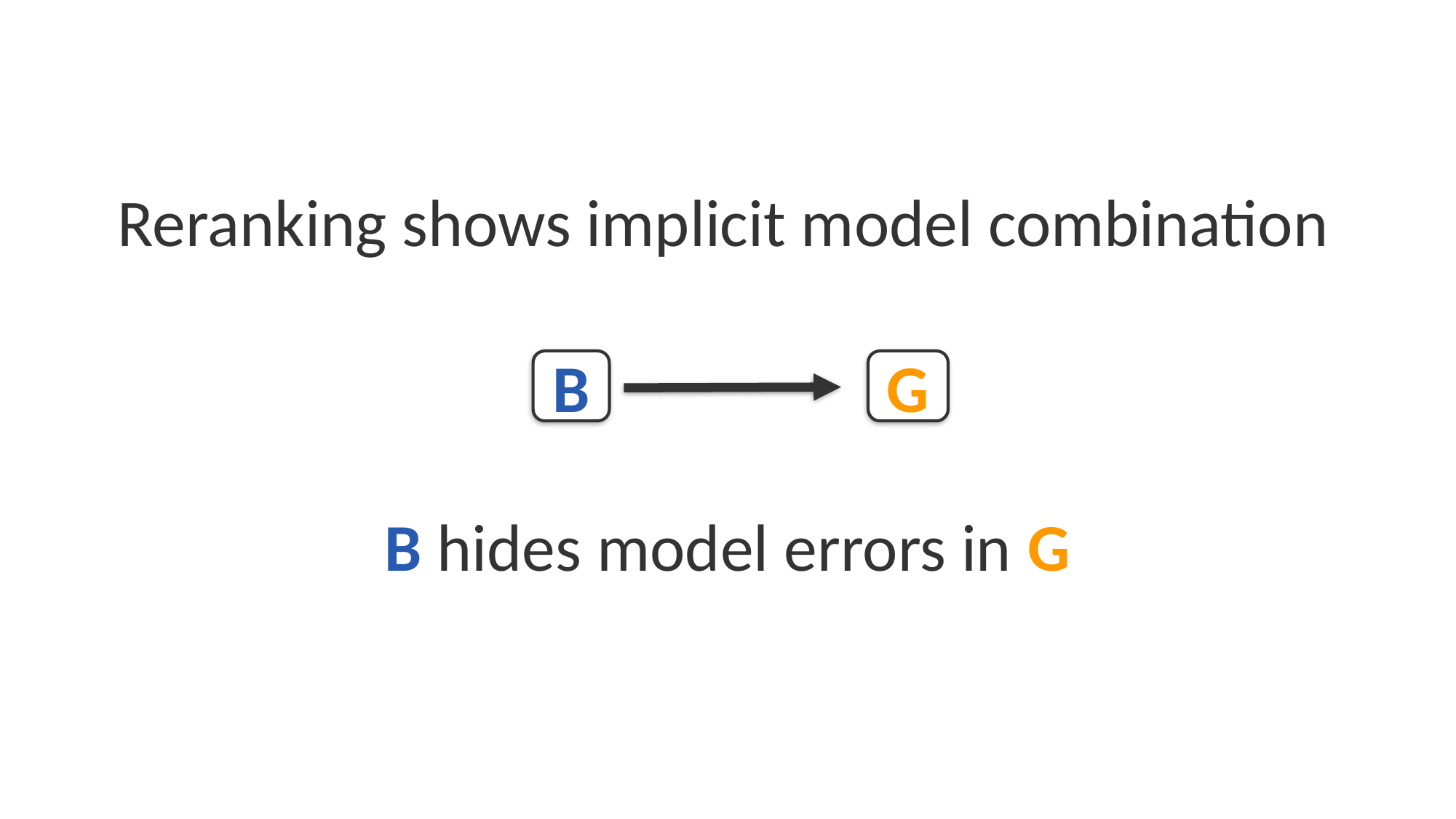

Reranking shows implicit model combination
B
G
B hides model errors in G